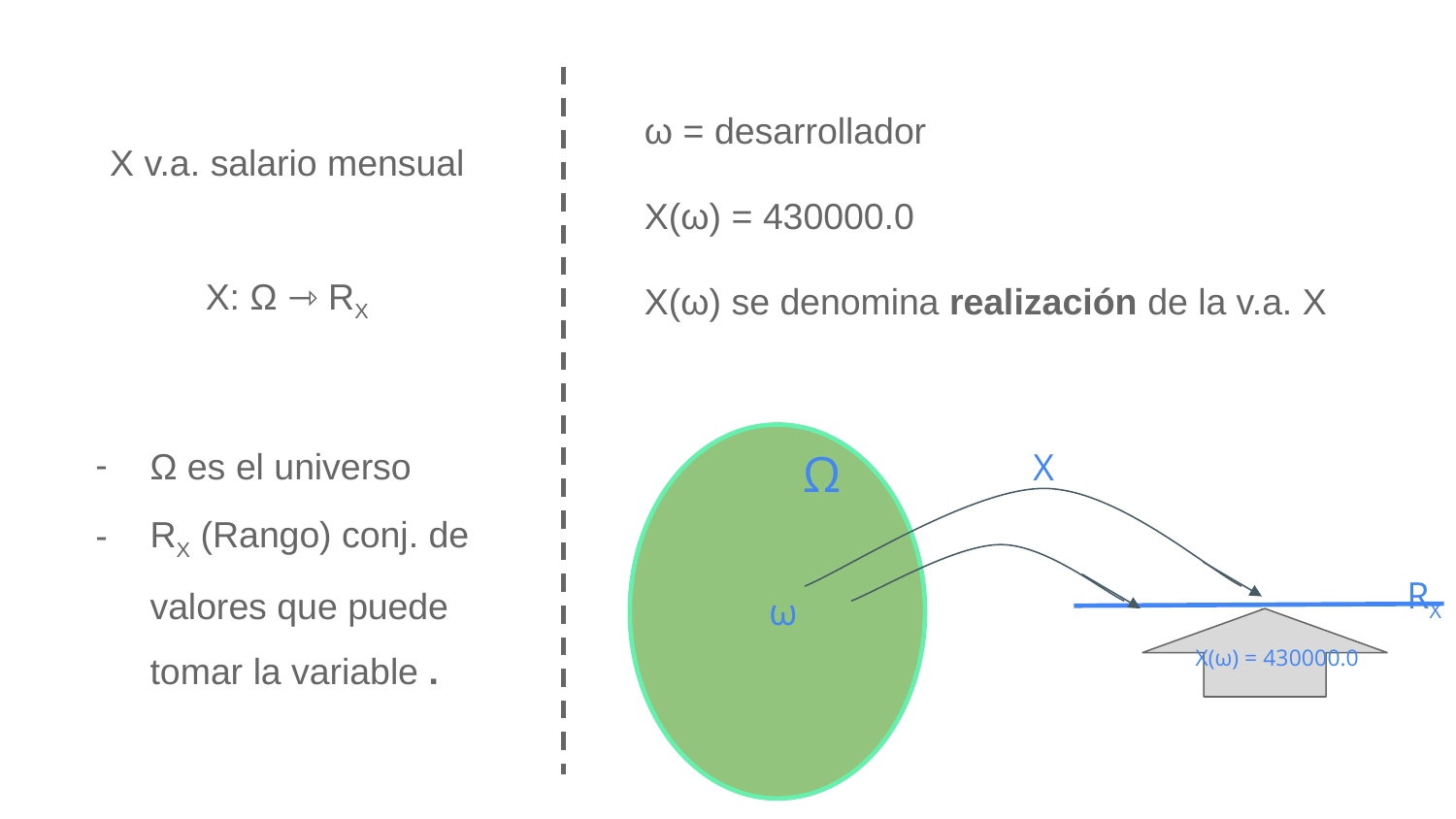

X v.a. salario mensual

X: Ω ⇾ RX

Ω es el universo
RX (Rango) conj. de valores que puede tomar la variable .
ω = desarrollador
X(ω) = 430000.0
X(ω) se denomina realización de la v.a. X
Ω
X

ω

RX

X(ω) = 430000.0